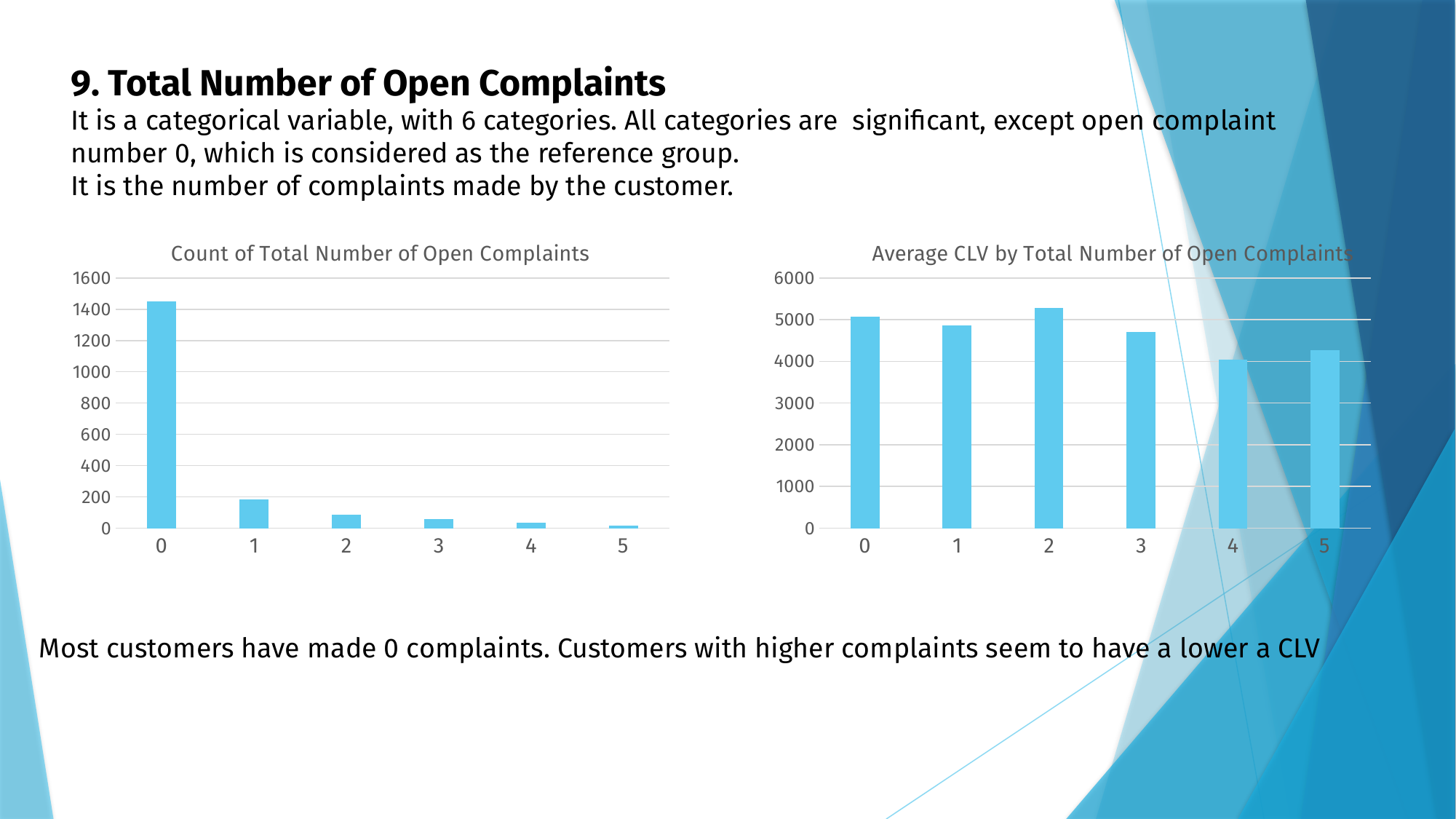

9. Total Number of Open Complaints
It is a categorical variable, with 6 categories. All categories are  significant, except open complaint number 0, which is considered as the reference group.
It is the number of complaints made by the customer.

### Chart: Average CLV by Total Number of Open Complaints

| Category | Total |
|---|---|
| 0 | 5070.868494195999 |
| 1 | 4863.373875155912 |
| 2 | 5273.2791742093 |
| 3 | 4697.746469516666 |
| 4 | 4034.1464752727275 |
| 5 | 4274.6003146 |

### Chart: Count of Total Number of Open Complaints

| Category | Total |
|---|---|
| 0 | 1449.0 |
| 1 | 186.0 |
| 2 | 86.0 |
| 3 | 60.0 |
| 4 | 33.0 |
| 5 | 15.0 |
Most customers have made 0 complaints. Customers with higher complaints seem to have a lower a CLV